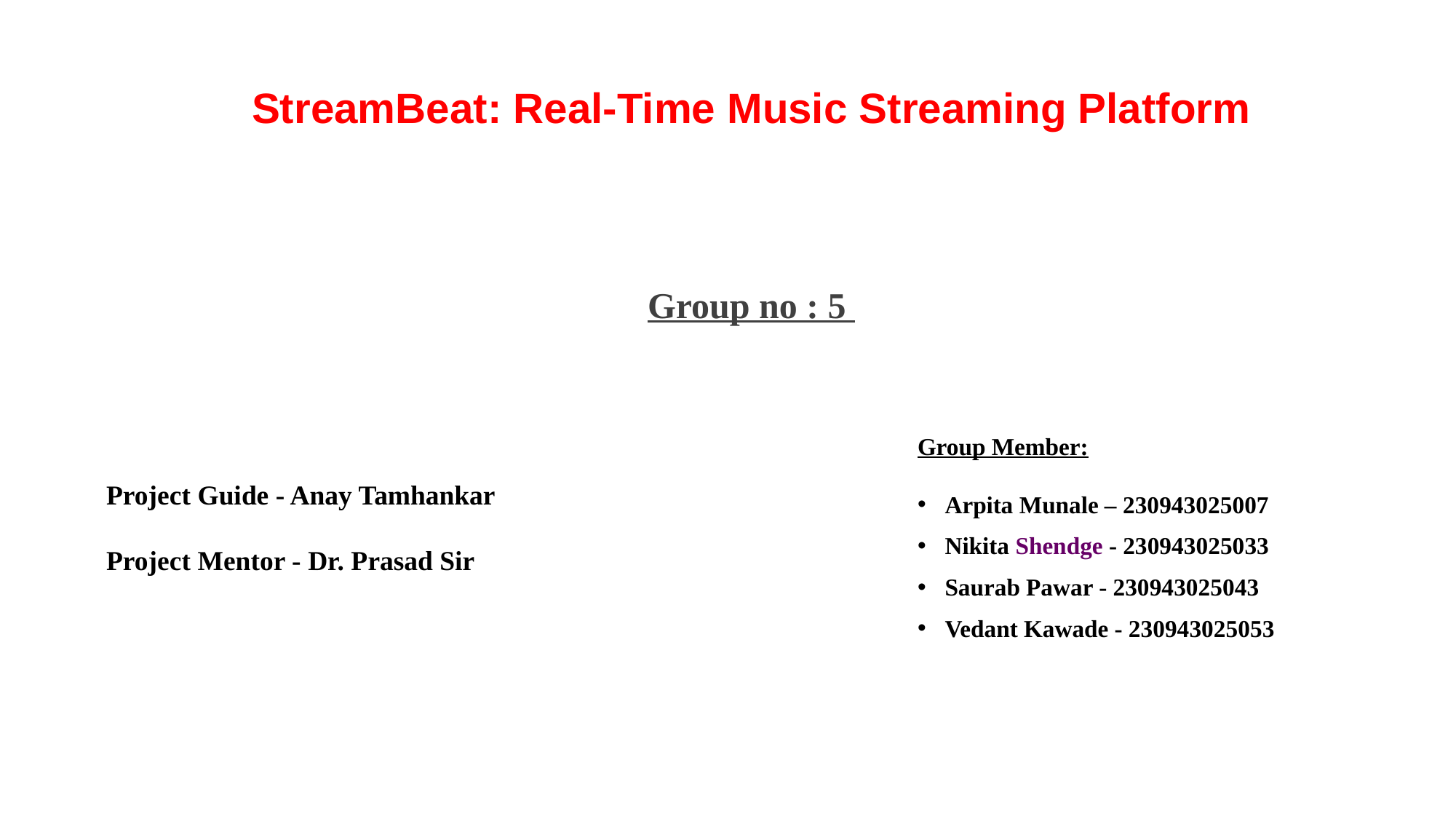

# StreamBeat: Real-Time Music Streaming Platform
Group no : 5
Group Member:

Arpita Munale – 230943025007
Nikita Shendge - 230943025033
Saurab Pawar - 230943025043
Vedant Kawade - 230943025053
Project Guide - Anay Tamhankar
Project Mentor - Dr. Prasad Sir